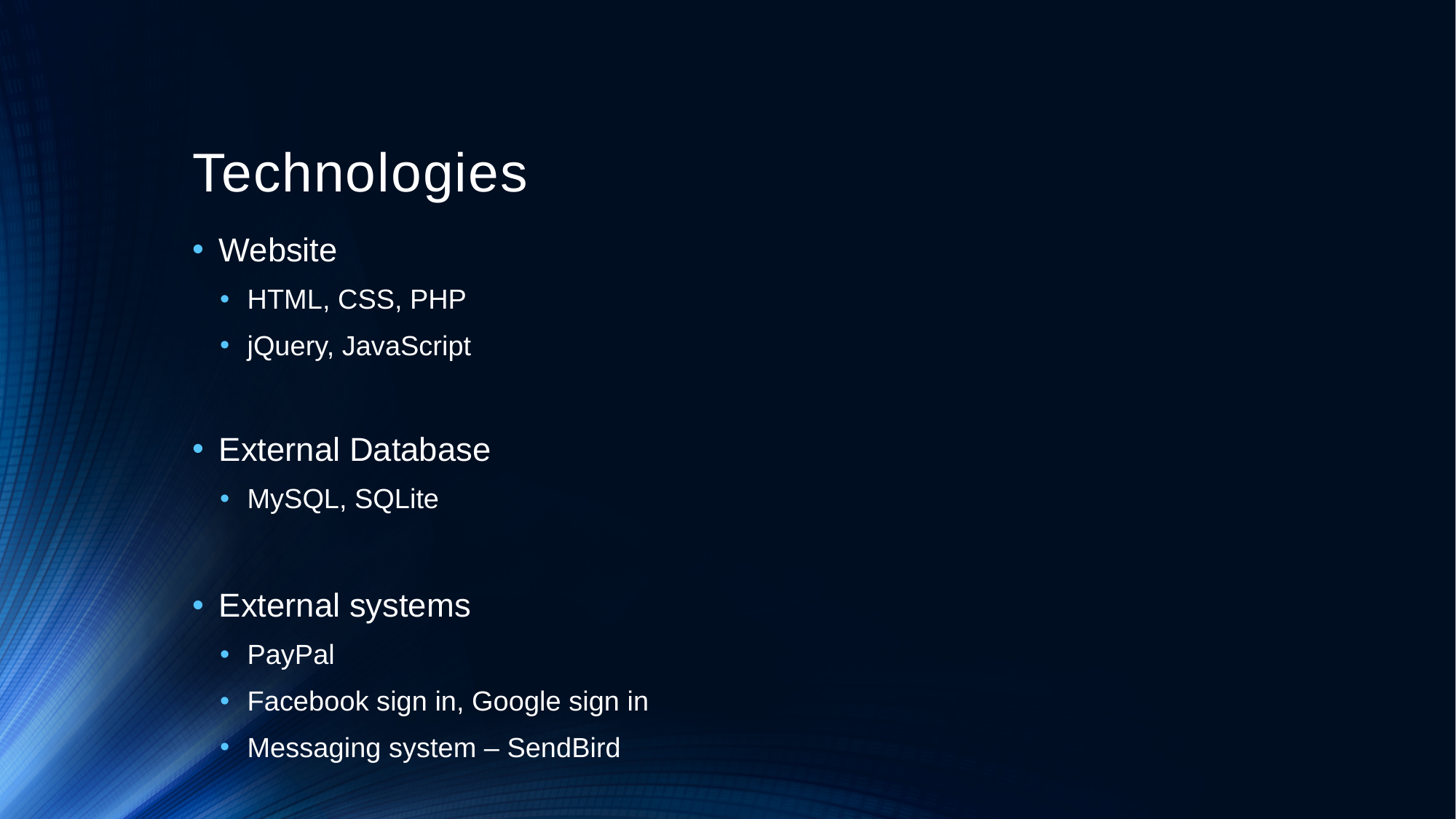

# Technologies
Website
HTML, CSS, PHP
jQuery, JavaScript

External Database
MySQL, SQLite

External systems
PayPal
Facebook sign in, Google sign in
Messaging system – SendBird